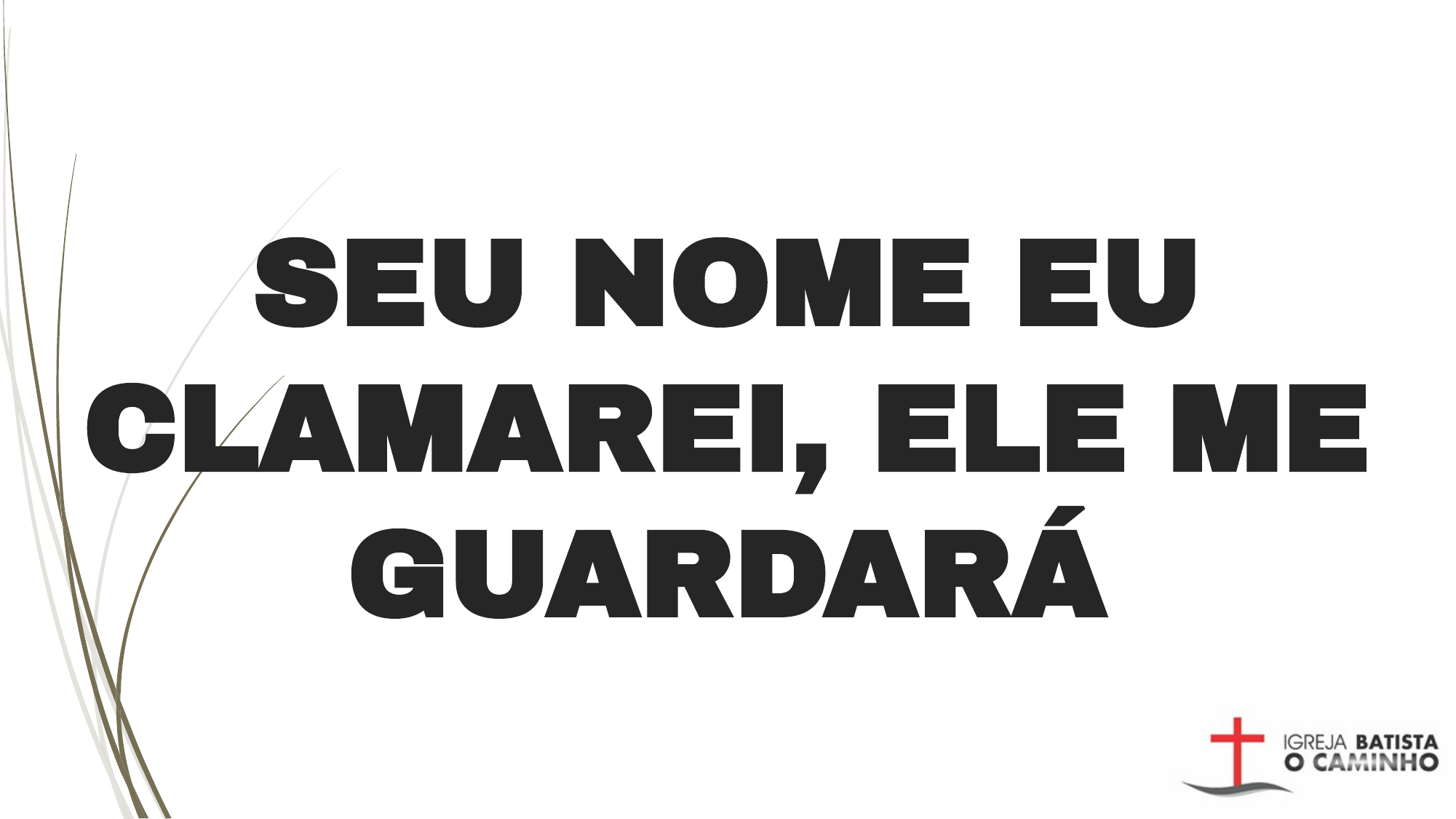

# SEU NOME EU CLAMAREI, ELE ME GUARDARÁ